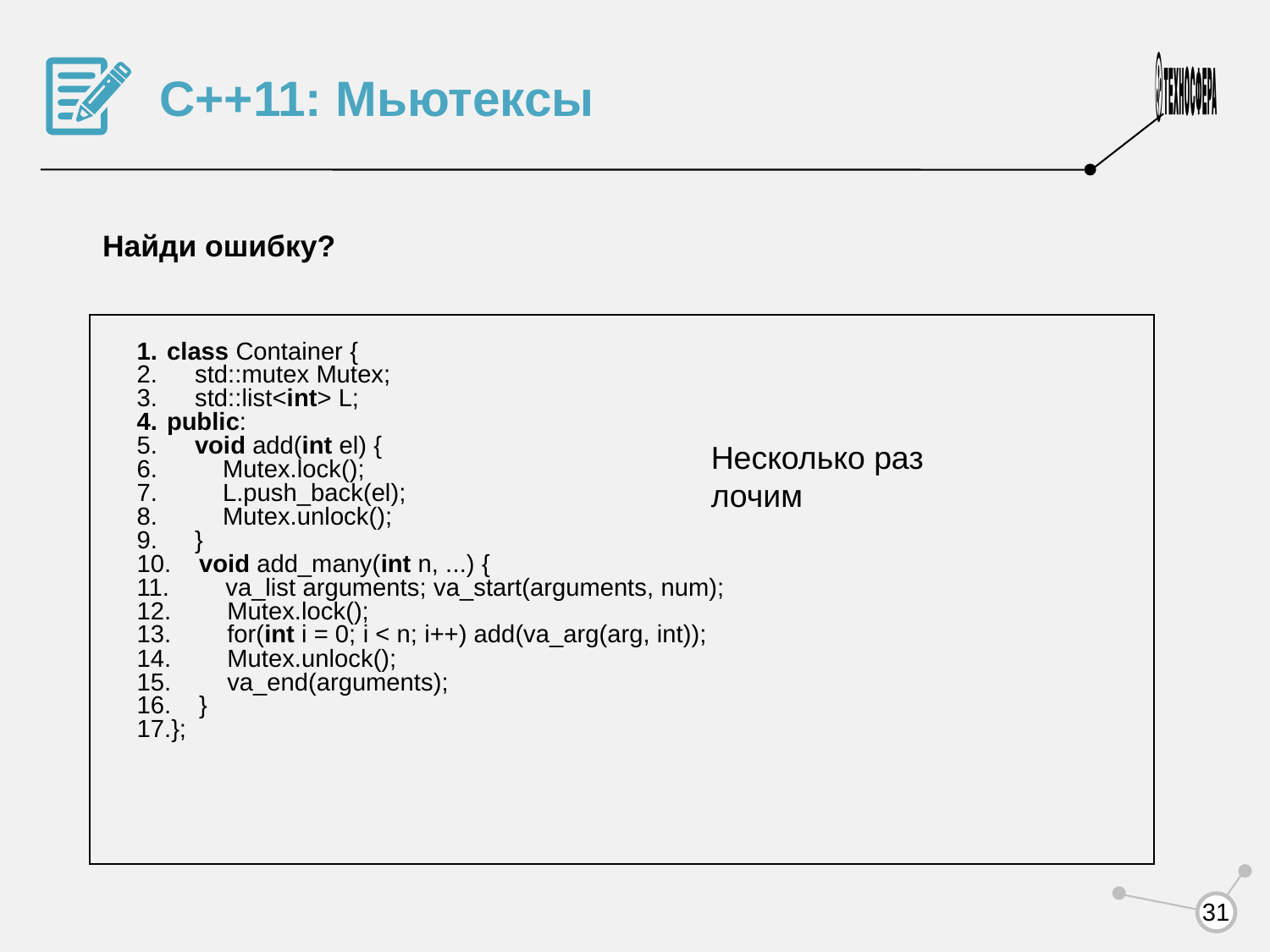

С++11: Мьютексы
Найди ошибку?
class Container {
    std::mutex Mutex;
    std::list<int> L;
public:
    void add(int el) {
        Mutex.lock();
        L.push_back(el);
        Mutex.unlock();
    }
    void add_many(int n, ...) {
        va_list arguments; va_start(arguments, num);
        Mutex.lock();
        for(int i = 0; i < n; i++) add(va_arg(arg, int));
        Mutex.unlock();
        va_end(arguments);
    }
};
Несколько раз лочим
31